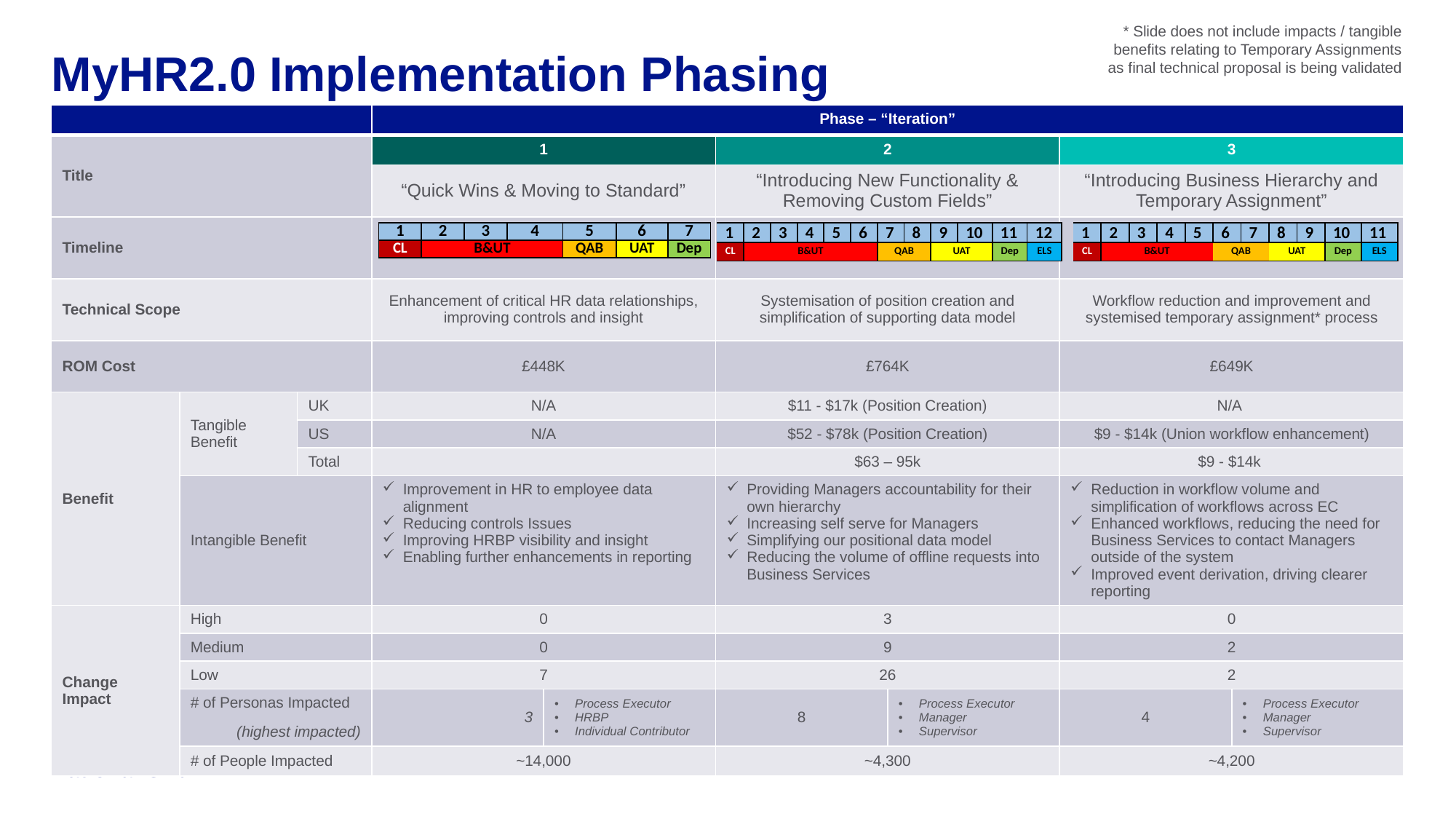

* Slide does not include impacts / tangible benefits relating to Temporary Assignments as final technical proposal is being validated
# MyHR2.0 Implementation Phasing
|  |  |  | Phase – “Iteration” |  |  |  |  |  |
| --- | --- | --- | --- | --- | --- | --- | --- | --- |
| Title |  |  | 1 |  | 2 |  | 3 |  |
|  |  |  | “Quick Wins & Moving to Standard” |  | “Introducing New Functionality & Removing Custom Fields” |  | “Introducing Business Hierarchy and Temporary Assignment” |  |
| Timeline |  |  |  |  |  |  |  |  |
| Technical Scope |  |  | Enhancement of critical HR data relationships, improving controls and insight |  | Systemisation of position creation and simplification of supporting data model |  | Workflow reduction and improvement and systemised temporary assignment\* process |  |
| ROM Cost |  |  | £448K |  | £764K |  | £649K |  |
| Benefit | Tangible Benefit | UK | N/A |  | $11 - $17k (Position Creation) |  | N/A |  |
|  |  | US | N/A |  | $52 - $78k (Position Creation) |  | $9 - $14k (Union workflow enhancement) |  |
|  |  | Total |  |  | $63 – 95k |  | $9 - $14k |  |
|  | Intangible Benefit |  | Improvement in HR to employee data alignment Reducing controls Issues Improving HRBP visibility and insight Enabling further enhancements in reporting |  | Providing Managers accountability for their own hierarchy Increasing self serve for Managers Simplifying our positional data model Reducing the volume of offline requests into Business Services |  | Reduction in workflow volume and simplification of workflows across EC Enhanced workflows, reducing the need for Business Services to contact Managers outside of the system Improved event derivation, driving clearer reporting |  |
| Change Impact | High |  | 0 |  | 3 |  | 0 |  |
|  | Medium |  | 0 |  | 9 |  | 2 |  |
|  | Low |  | 7 |  | 26 |  | 2 |  |
|  | # of Personas Impacted (highest impacted) |  | 3 | Process Executor HRBP Individual Contributor | 8 | Process Executor Manager Supervisor | 4 | Process Executor Manager Supervisor |
|  | # of People Impacted |  | ~14,000 |  | ~4,300 |  | ~4,200 |  |
| 1 | 2 | 3 | 4 | 5 | 6 | 7 |
| --- | --- | --- | --- | --- | --- | --- |
| CL | B&UT |  |  | QAB | UAT | Dep |
| 1 | 2 | 3 | 4 | 5 | 6 | 7 | 8 | 9 | 10 | 11 | 12 |
| --- | --- | --- | --- | --- | --- | --- | --- | --- | --- | --- | --- |
| CL | B&UT |  |  |  |  | QAB |  | UAT |  | Dep | ELS |
| 1 | 2 | 3 | 4 | 5 | 6 | 7 | 8 | 9 | 10 | 11 |
| --- | --- | --- | --- | --- | --- | --- | --- | --- | --- | --- |
| CL | B&UT |  |  |  | QAB |  | UAT |  | Dep | ELS |